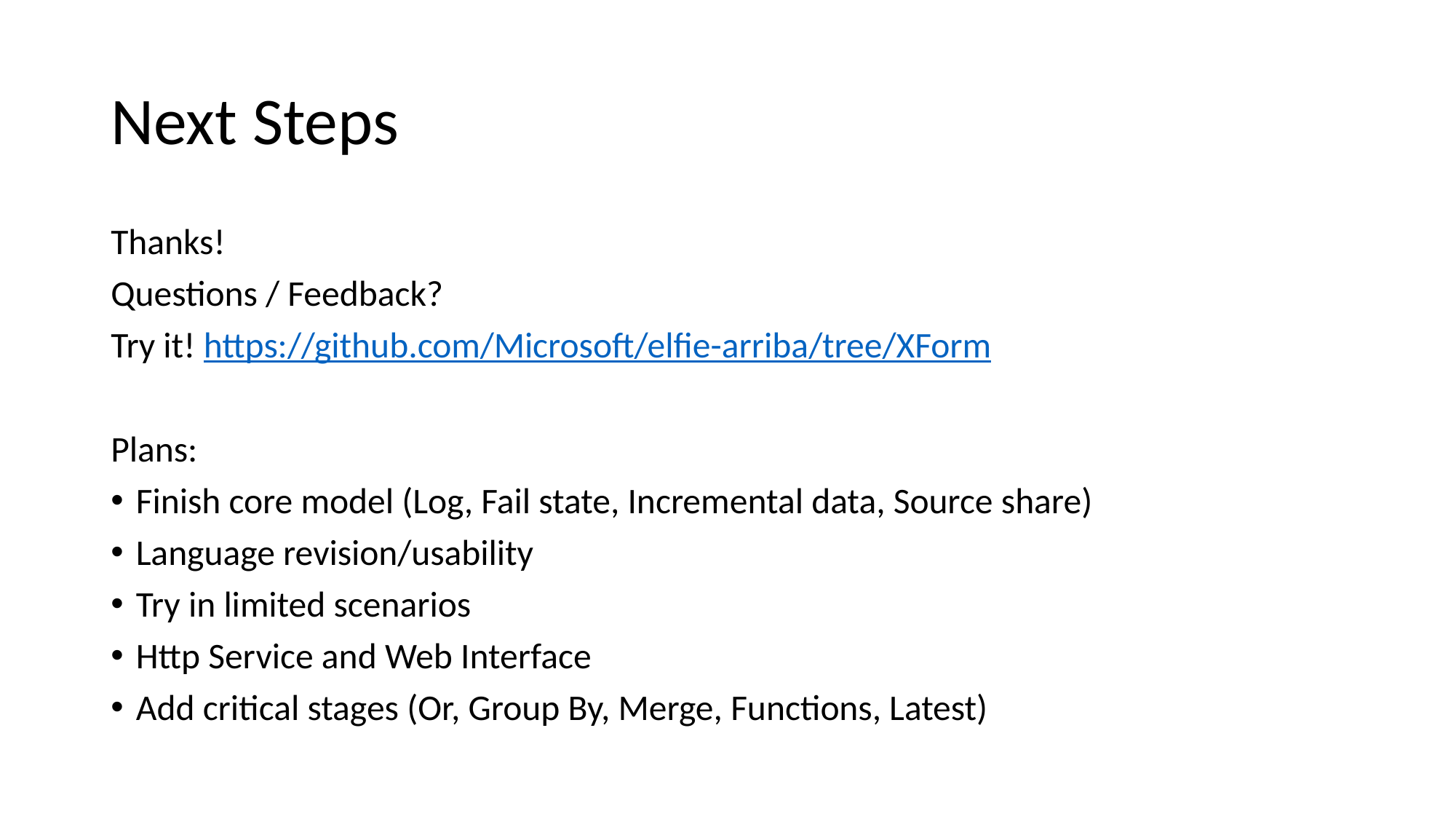

# Next Steps
Thanks!
Questions / Feedback?
Try it! https://github.com/Microsoft/elfie-arriba/tree/XForm

Plans:
Finish core model (Log, Fail state, Incremental data, Source share)
Language revision/usability
Try in limited scenarios
Http Service and Web Interface
Add critical stages (Or, Group By, Merge, Functions, Latest)